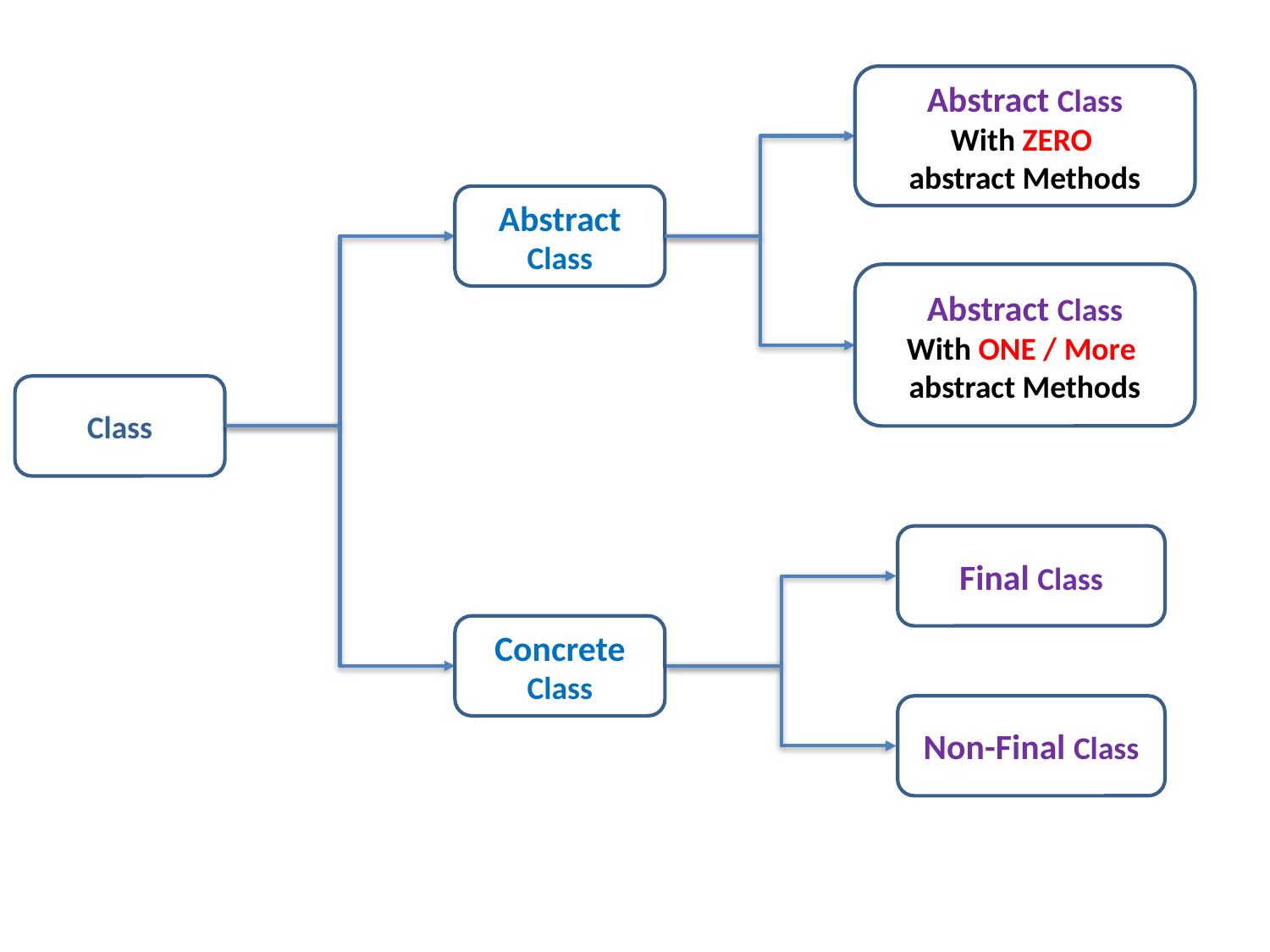

Abstract Class
With ZERO
abstract Methods
Abstract
Class
Abstract Class
With ONE / More
abstract Methods
Class
Final Class
Concrete
Class
Non-Final Class